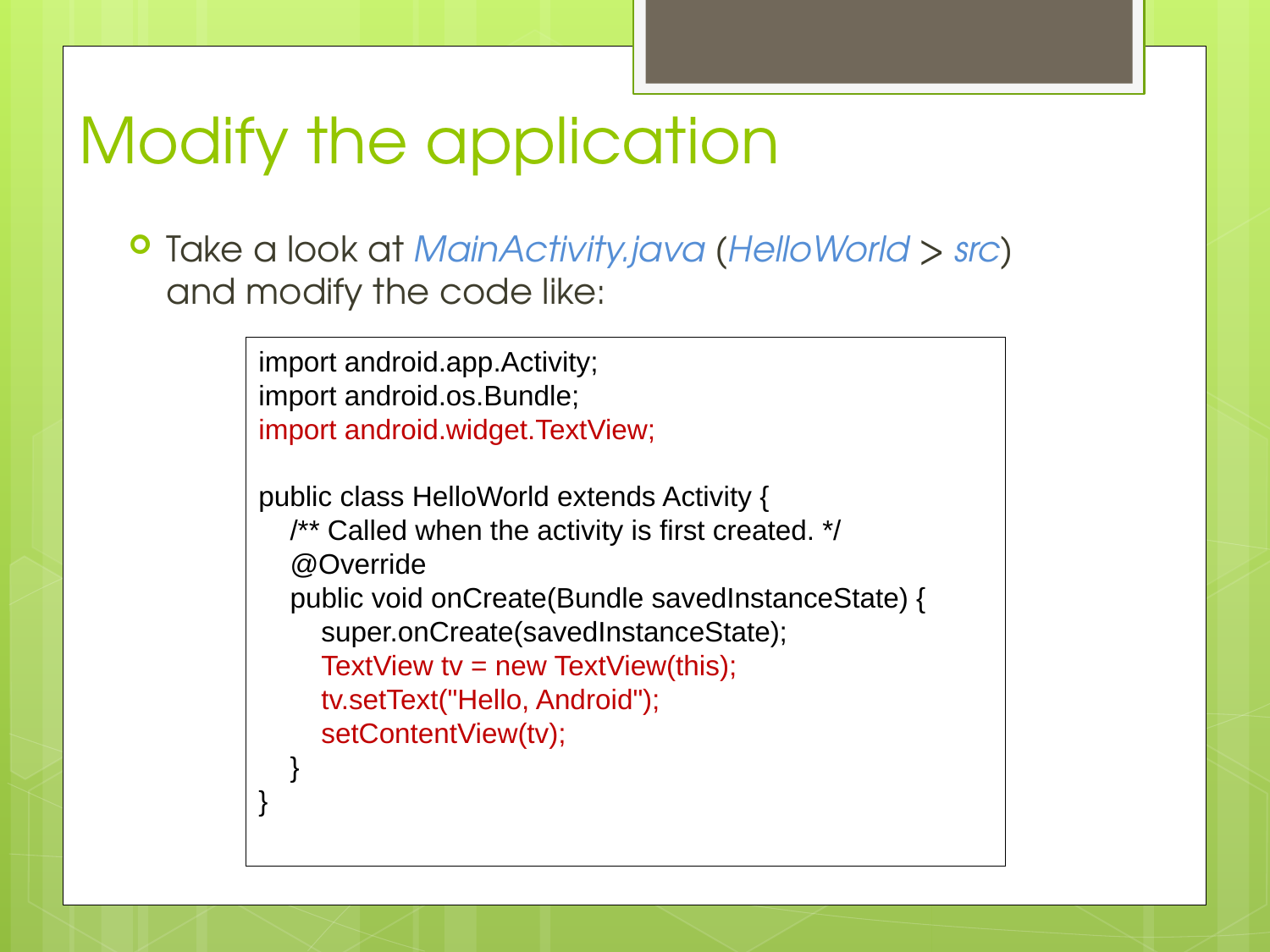

# Modify the application
Take a look at MainActivity.java (HelloWorld > src) and modify the code like:

import android.app.Activity;
import android.os.Bundle;
import android.widget.TextView;

public class HelloWorld extends Activity {
    /** Called when the activity is first created. */
    @Override
    public void onCreate(Bundle savedInstanceState) {
        super.onCreate(savedInstanceState);
        TextView tv = new TextView(this);
        tv.setText("Hello, Android");
        setContentView(tv);
    }
}